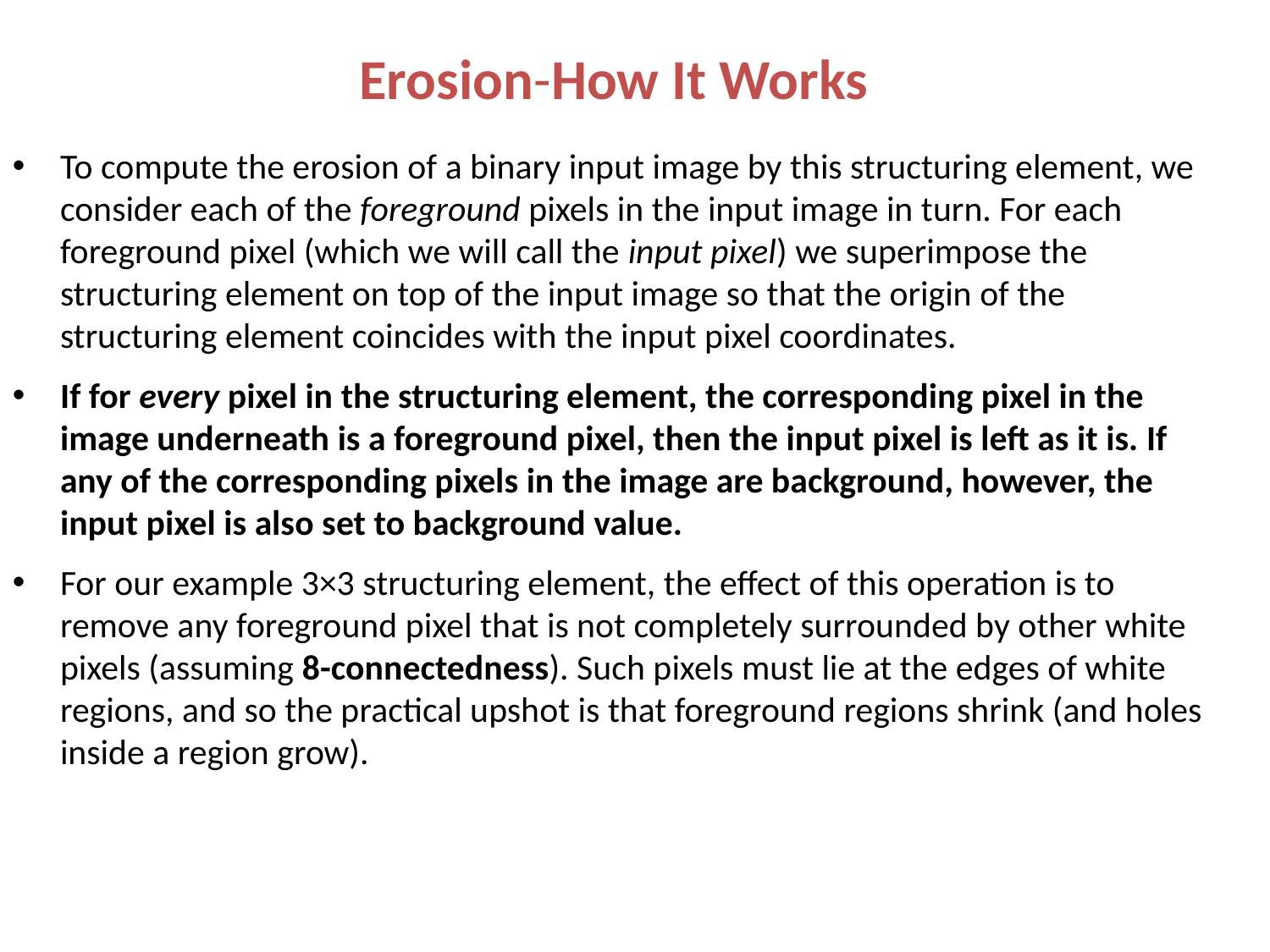

# Erosion-How It Works
To compute the erosion of a binary input image by this structuring element, we consider each of the foreground pixels in the input image in turn. For each foreground pixel (which we will call the input pixel) we superimpose the structuring element on top of the input image so that the origin of the structuring element coincides with the input pixel coordinates.
If for every pixel in the structuring element, the corresponding pixel in the image underneath is a foreground pixel, then the input pixel is left as it is. If any of the corresponding pixels in the image are background, however, the input pixel is also set to background value.
For our example 3×3 structuring element, the effect of this operation is to remove any foreground pixel that is not completely surrounded by other white pixels (assuming 8-connectedness). Such pixels must lie at the edges of white regions, and so the practical upshot is that foreground regions shrink (and holes inside a region grow).